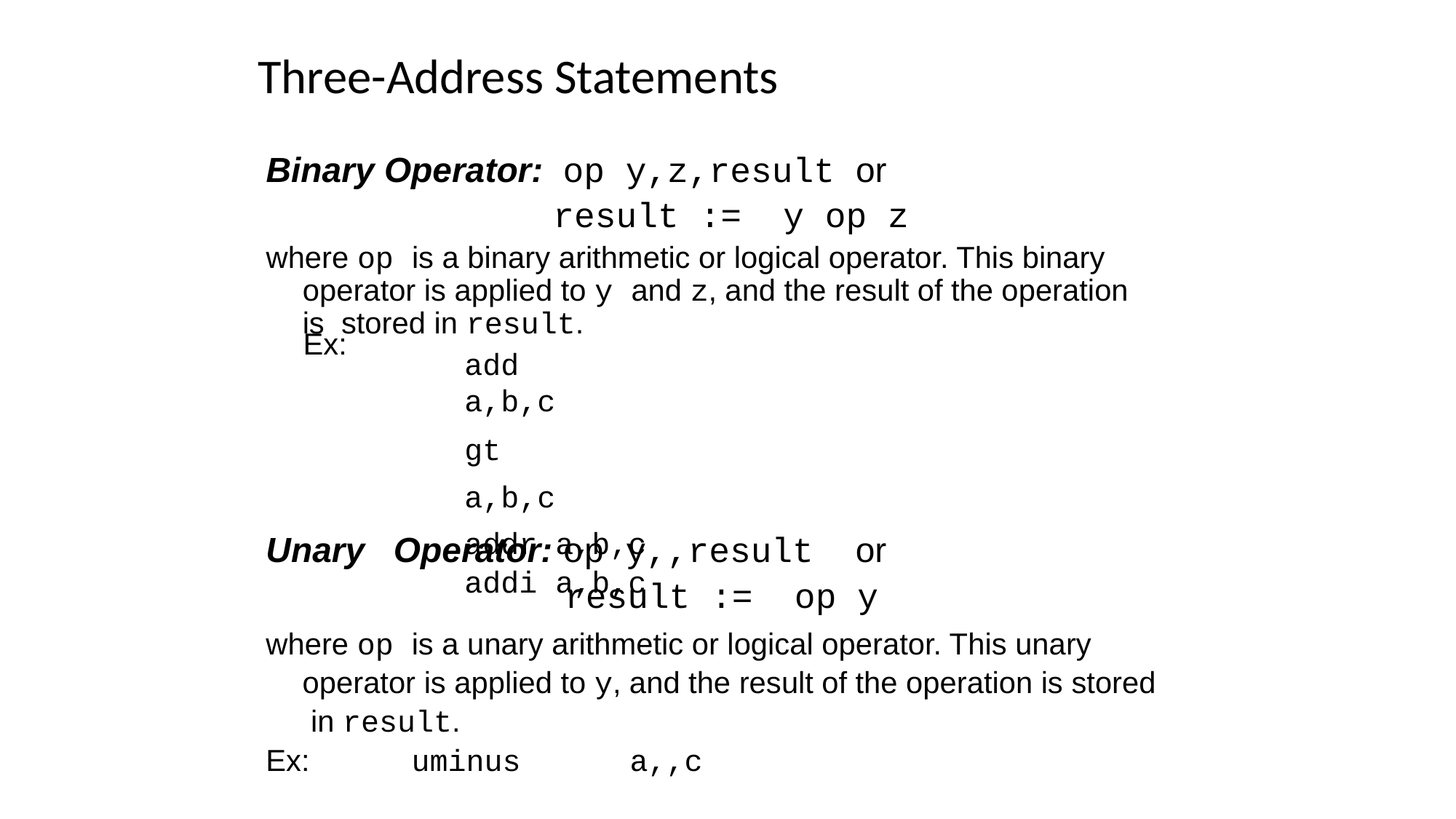

# Three-Address Statements
Binary Operator:  op y,z,result or
	                          result :=  y op z
where op is a binary arithmetic or logical operator. This binary  operator is applied to y and z, and the result of the operation is  stored in result.
Ex:
add	a,b,c
gt	a,b,c  addr a,b,c
addi a,b,c
Unary   Operator: op y,,result  or
                               result :=  op y
where op is a unary arithmetic or logical operator. This unary  operator is applied to y, and the result of the operation is stored  in result.
Ex:	uminus	a,,c
12